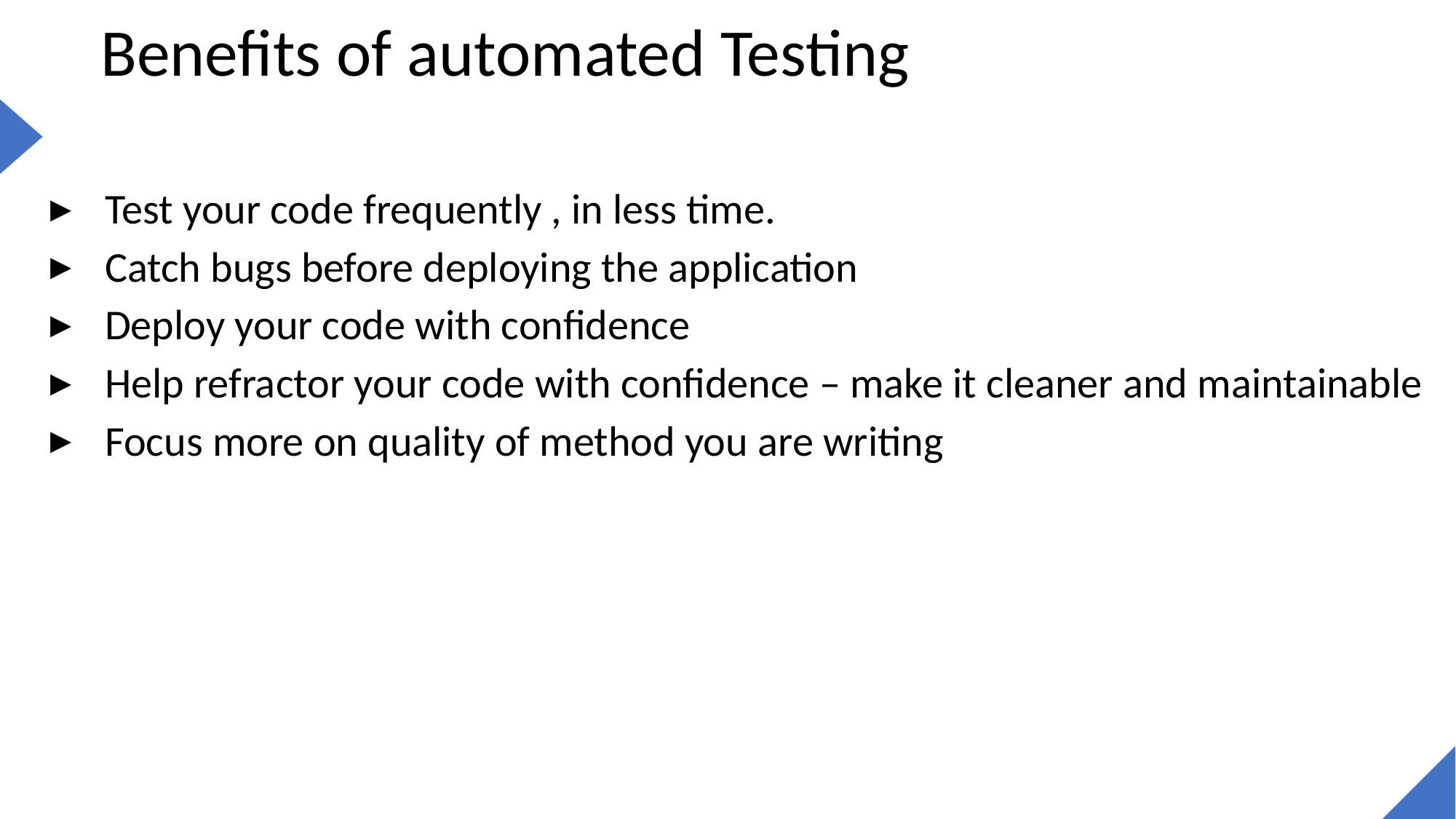

# Benefits of automated Testing
Test your code frequently , in less time.
Catch bugs before deploying the application
Deploy your code with confidence
Help refractor your code with confidence – make it cleaner and maintainable
Focus more on quality of method you are writing